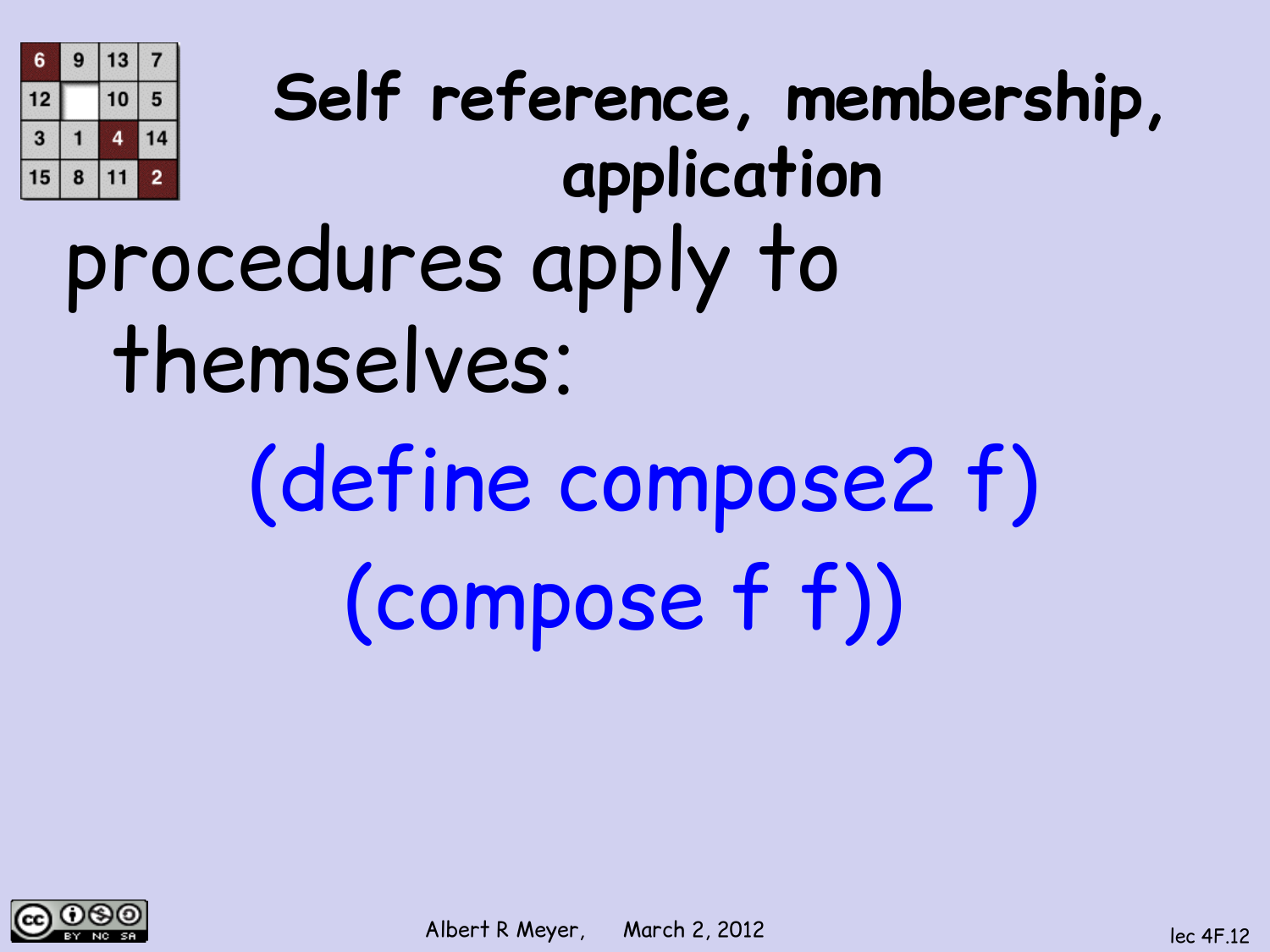

# Self reference, membership, application
procedures apply to themselves:
(define compose2 f)
           (compose f f))